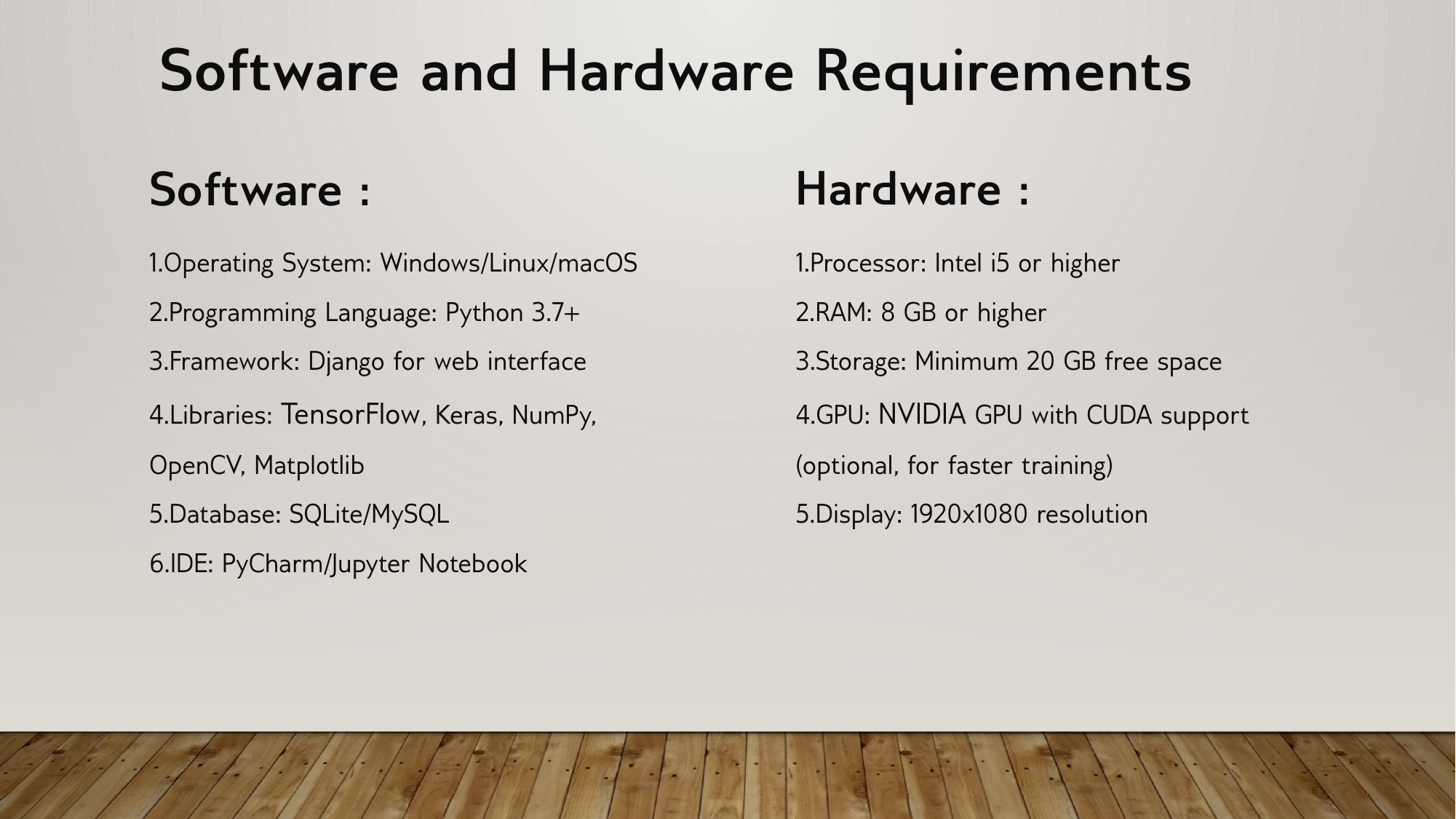

Software and Hardware Requirements
Hardware :
Software :
1.Operating System: Windows/Linux/macOS
2.Programming Language: Python 3.7+
3.Framework: Django for web interface
4.Libraries: TensorFlow, Keras, NumPy, OpenCV, Matplotlib
5.Database: SQLite/MySQL
6.IDE: PyCharm/Jupyter Notebook
1.Processor: Intel i5 or higher
2.RAM: 8 GB or higher
3.Storage: Minimum 20 GB free space
4.GPU: NVIDIA GPU with CUDA support (optional, for faster training)
5.Display: 1920x1080 resolution